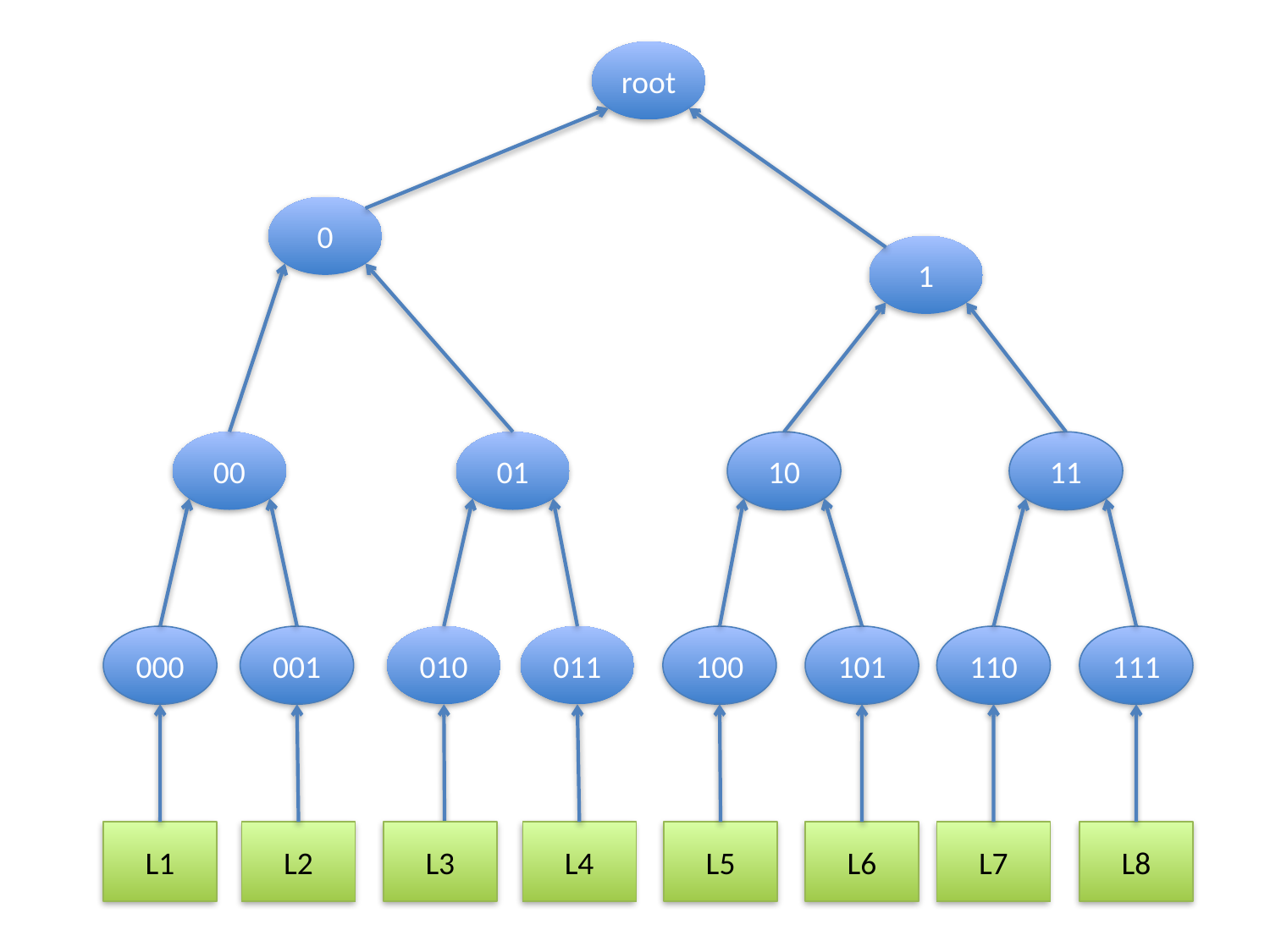

root
0
1
00
01
10
11
000
001
010
011
101
110
111
100
L1
L2
L3
L4
L5
L6
L7
L8